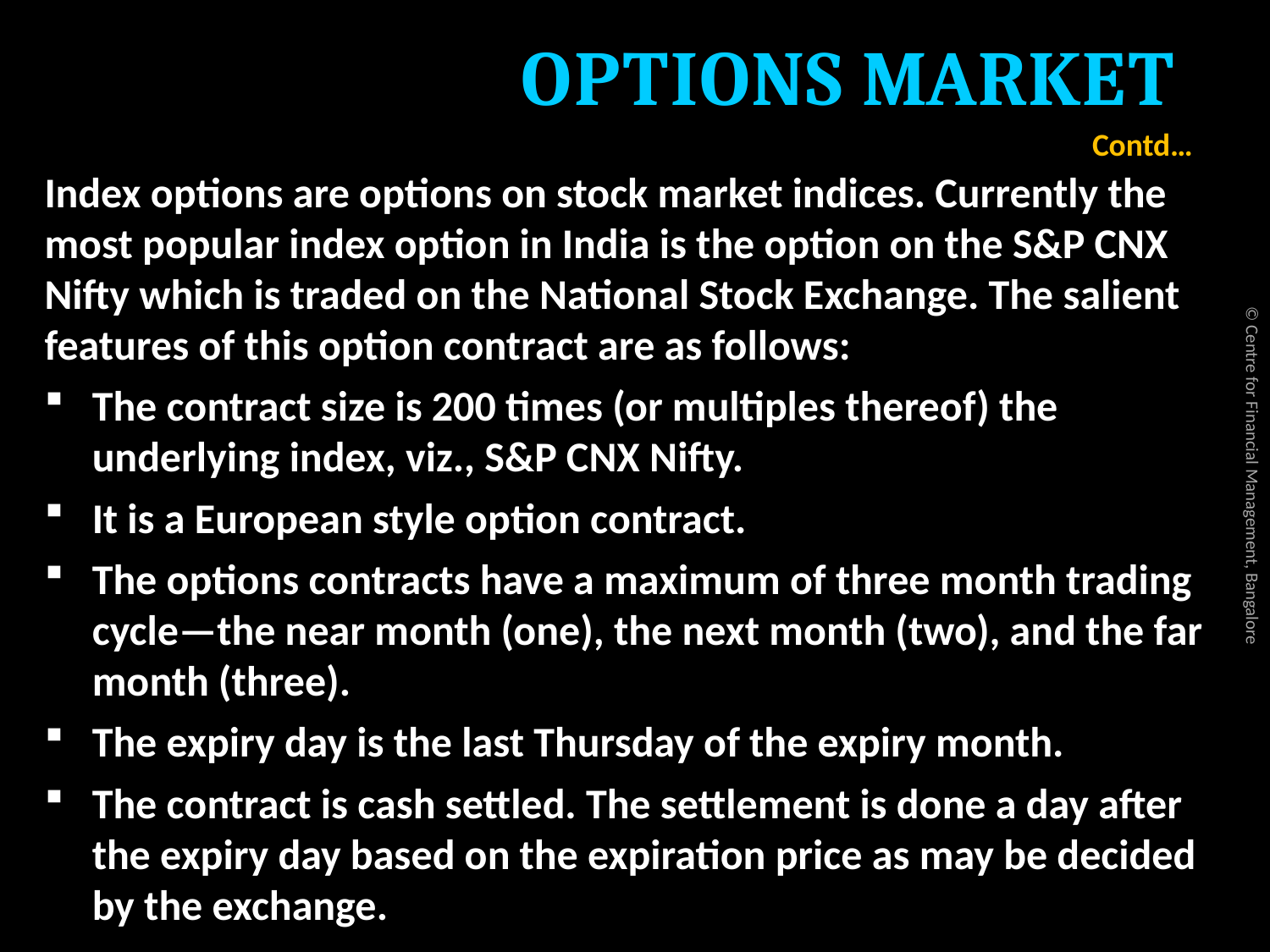

# OPTIONS MARKET
Contd…
Index options are options on stock market indices. Currently the most popular index option in India is the option on the S&P CNX Nifty which is traded on the National Stock Exchange. The salient features of this option contract are as follows:
The contract size is 200 times (or multiples thereof) the underlying index, viz., S&P CNX Nifty.
It is a European style option contract.
The options contracts have a maximum of three month trading cycle—the near month (one), the next month (two), and the far month (three).
The expiry day is the last Thursday of the expiry month.
The contract is cash settled. The settlement is done a day after the expiry day based on the expiration price as may be decided by the exchange.